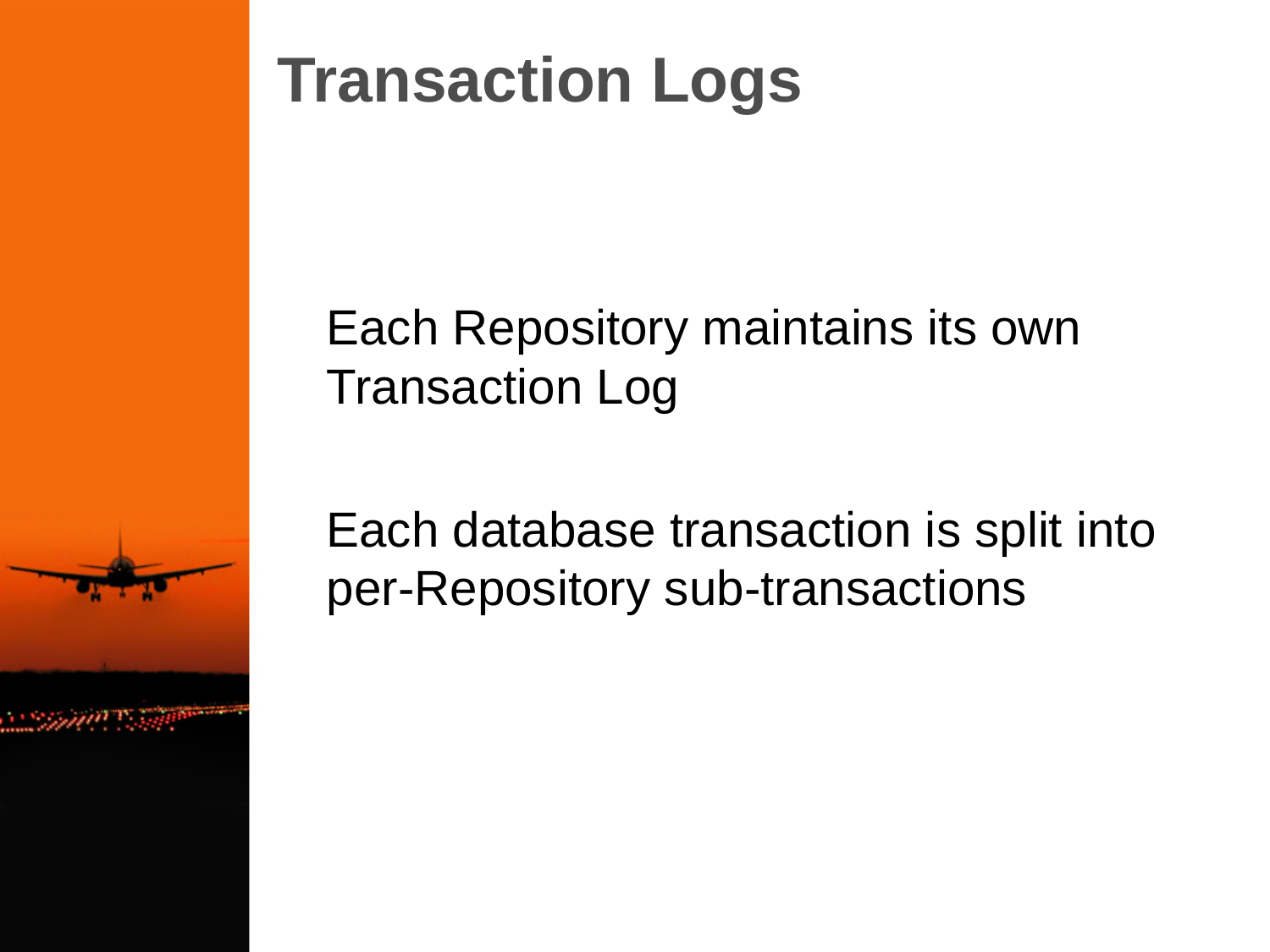

# Transaction Logs

Each Repository maintains its own Transaction Log

Each database transaction is split into per-Repository sub-transactions